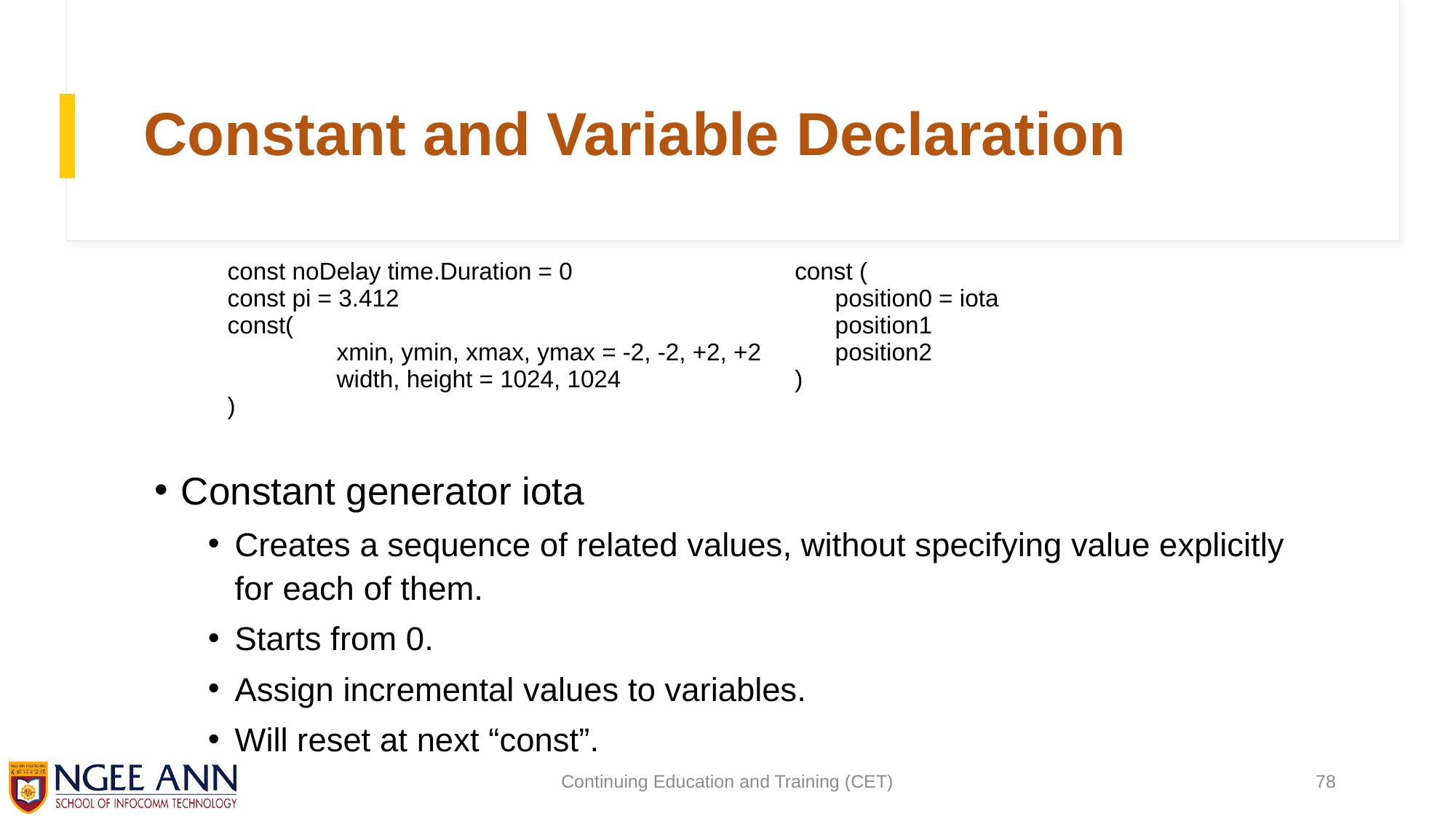

# Constant and Variable Declaration
| const ( position0 = iota position1 position2 ) |
| --- |
| const noDelay time.Duration = 0 const pi = 3.412 const( xmin, ymin, xmax, ymax = -2, -2, +2, +2 width, height = 1024, 1024 ) |
| --- |
Constant generator iota
Creates a sequence of related values, without specifying value explicitly for each of them.
Starts from 0.
Assign incremental values to variables.
Will reset at next “const”.
Continuing Education and Training (CET)
78